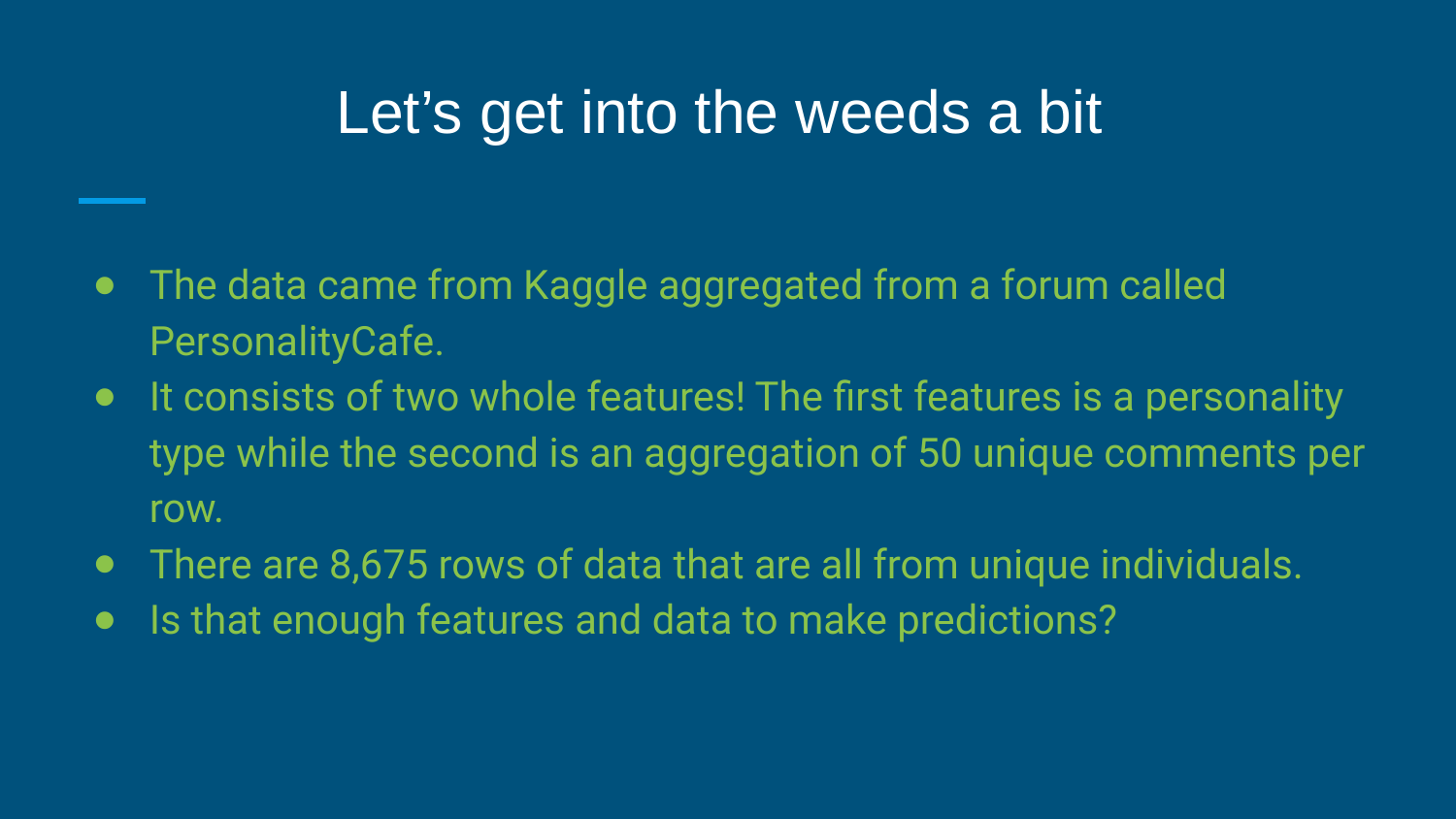

# Let’s get into the weeds a bit
The data came from Kaggle aggregated from a forum called PersonalityCafe.
It consists of two whole features! The first features is a personality type while the second is an aggregation of 50 unique comments per row.
There are 8,675 rows of data that are all from unique individuals.
Is that enough features and data to make predictions?